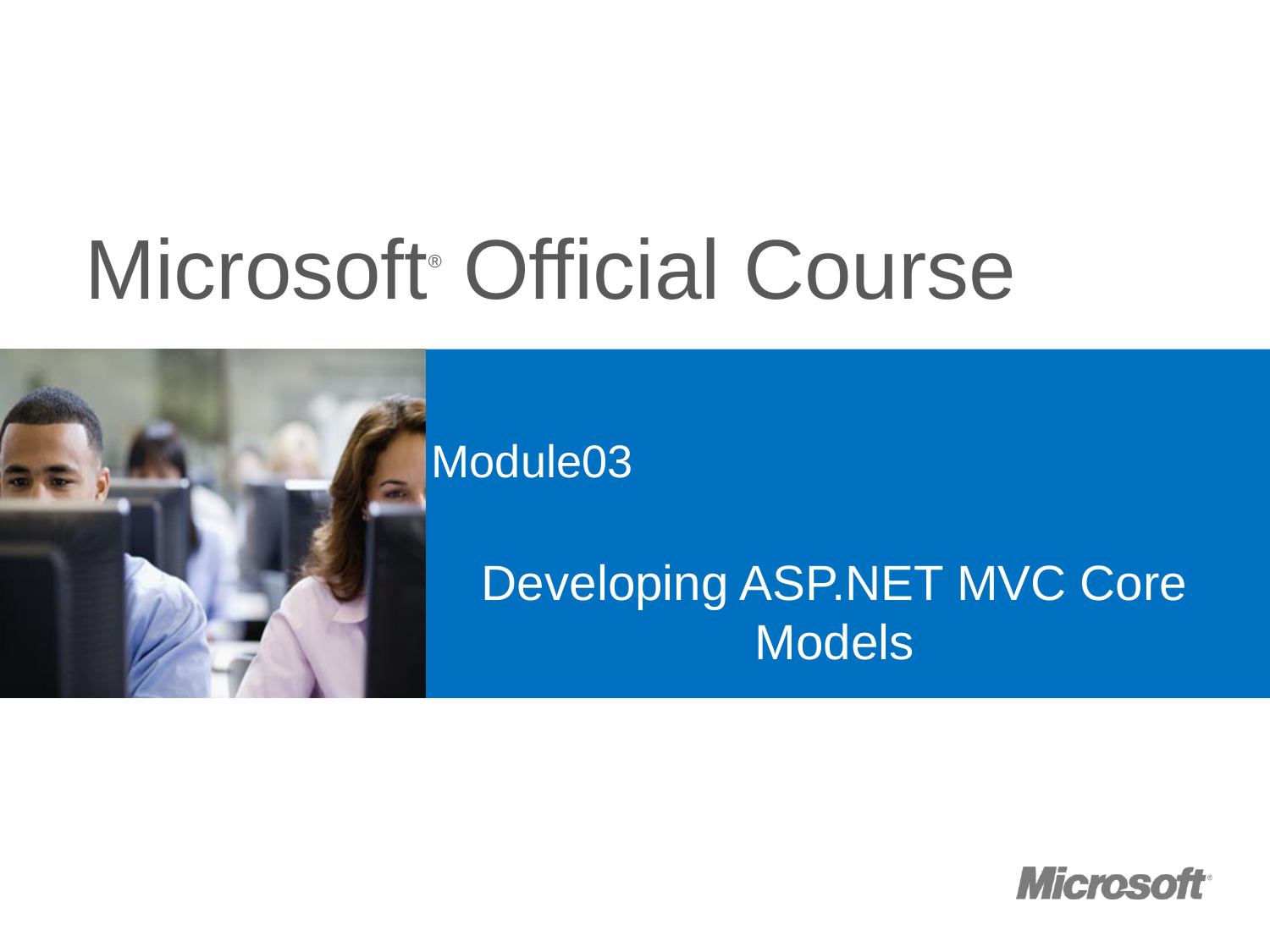

# Module03
Developing ASP.NET MVC Core Models